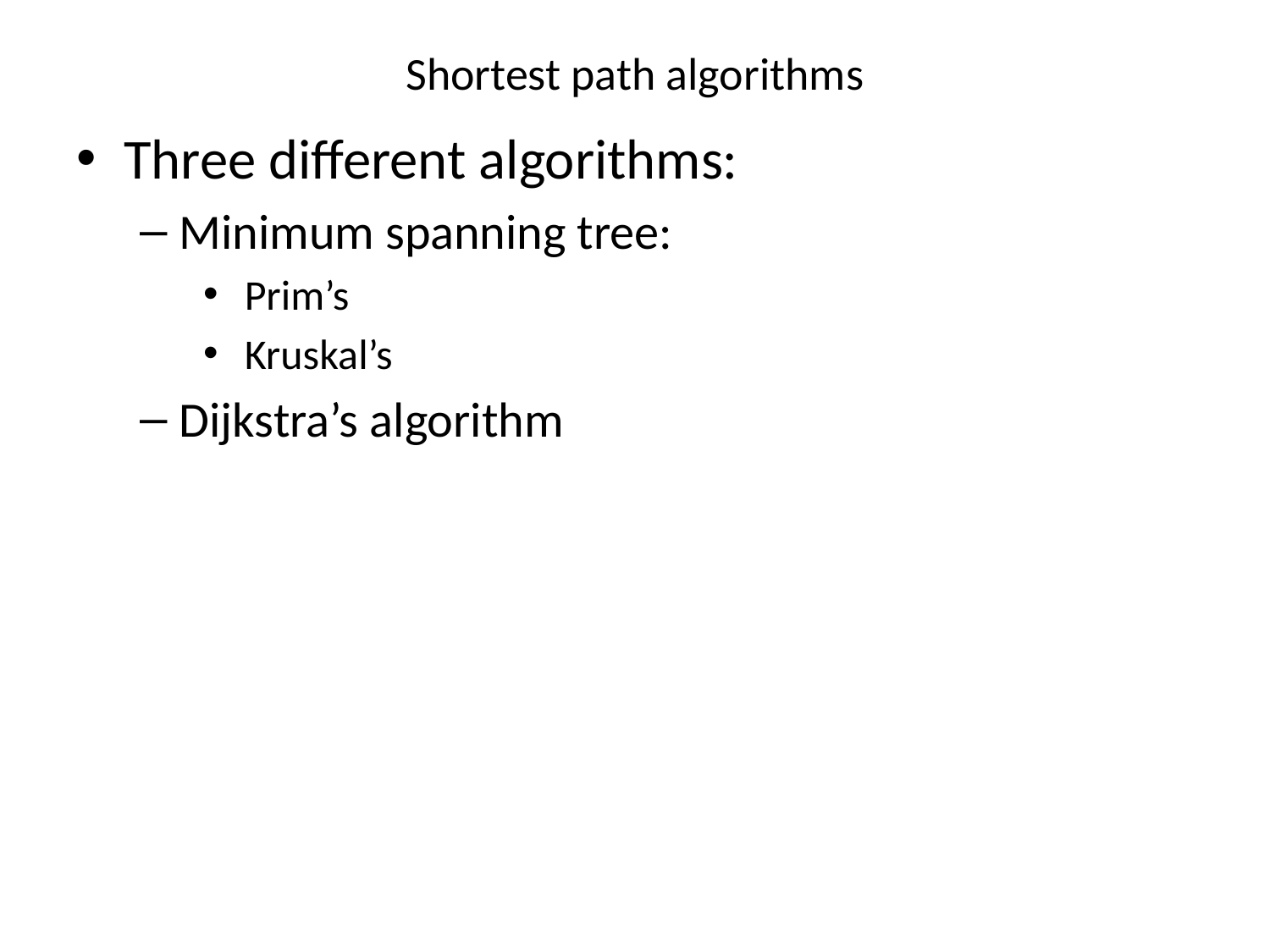

# Shortest path algorithms
Three different algorithms:
Minimum spanning tree:
 Prim’s
 Kruskal’s
Dijkstra’s algorithm